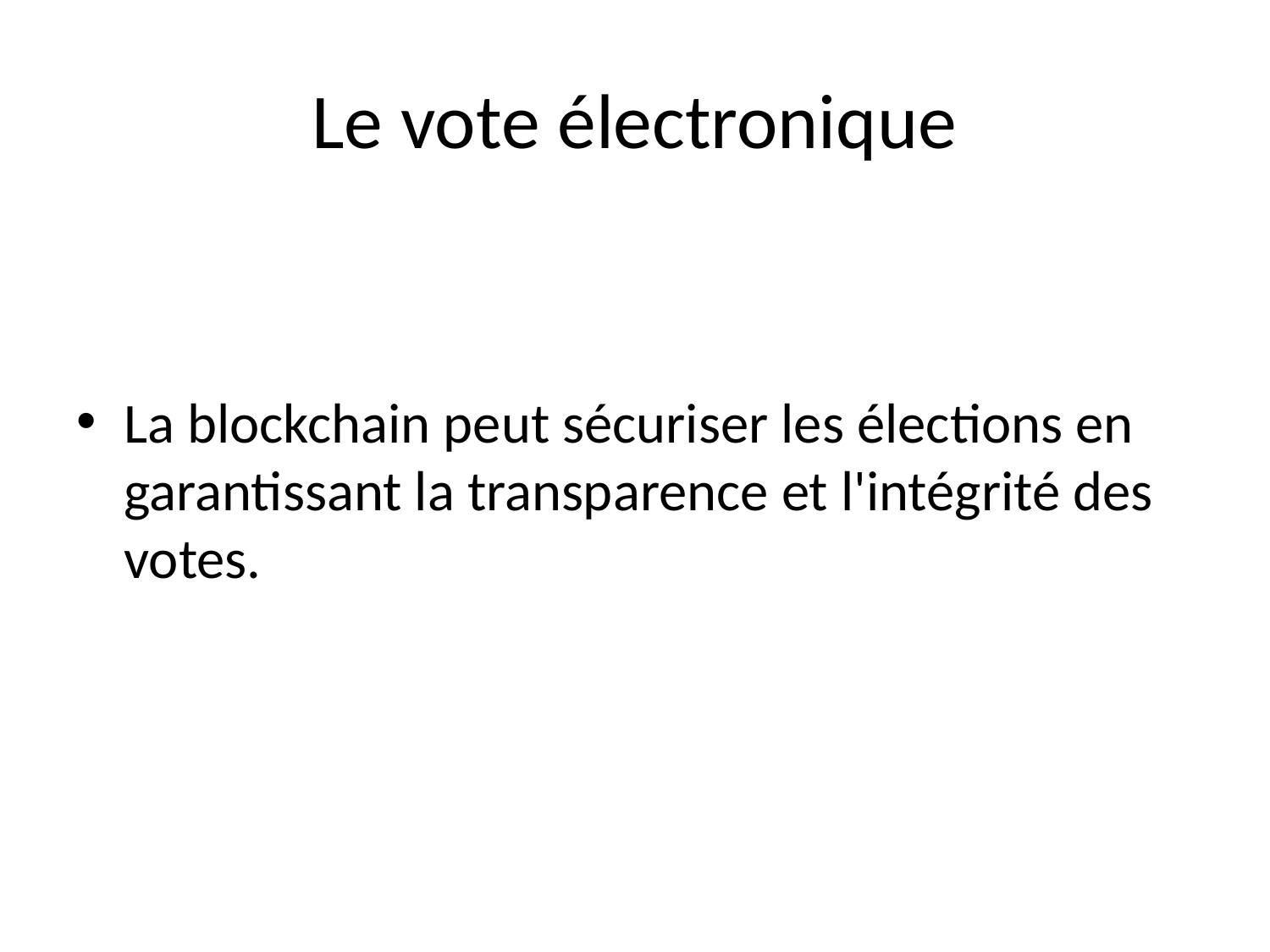

# Le vote électronique

La blockchain peut sécuriser les élections en garantissant la transparence et l'intégrité des votes.